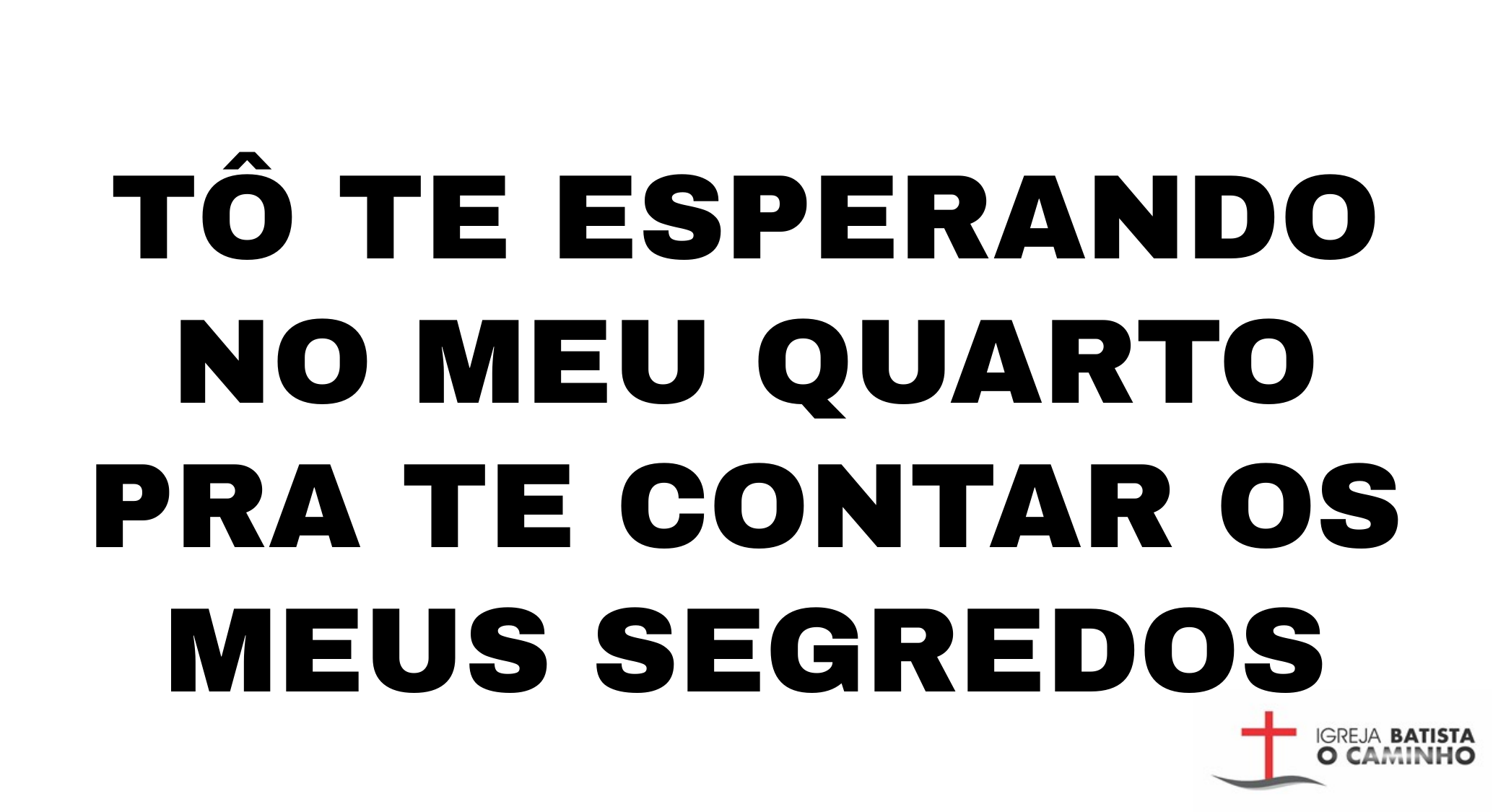

TÔ TE ESPERANDO NO MEU QUARTO
PRA TE CONTAR OS MEUS SEGREDOS